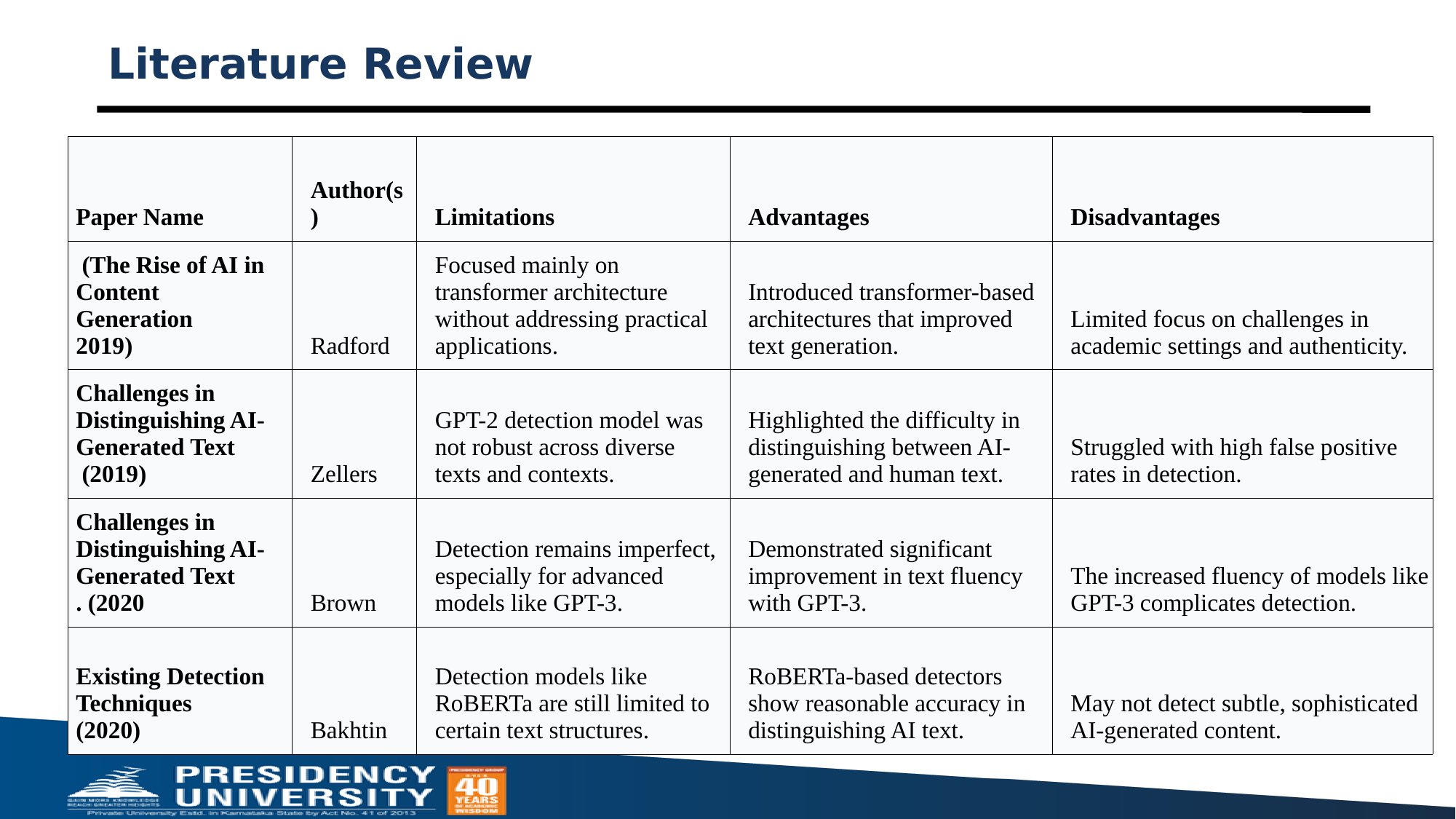

# Literature Review
| Paper Name | Author(s) | Limitations | Advantages | Disadvantages |
| --- | --- | --- | --- | --- |
| (The Rise of AI in Content Generation 2019) | Radford | Focused mainly on transformer architecture without addressing practical applications. | Introduced transformer-based architectures that improved text generation. | Limited focus on challenges in academic settings and authenticity. |
| Challenges in Distinguishing AI-Generated Text (2019) | Zellers | GPT-2 detection model was not robust across diverse texts and contexts. | Highlighted the difficulty in distinguishing between AI-generated and human text. | Struggled with high false positive rates in detection. |
| Challenges in Distinguishing AI-Generated Text . (2020 | Brown | Detection remains imperfect, especially for advanced models like GPT-3. | Demonstrated significant improvement in text fluency with GPT-3. | The increased fluency of models like GPT-3 complicates detection. |
| Existing Detection Techniques (2020) | Bakhtin | Detection models like RoBERTa are still limited to certain text structures. | RoBERTa-based detectors show reasonable accuracy in distinguishing AI text. | May not detect subtle, sophisticated AI-generated content. |